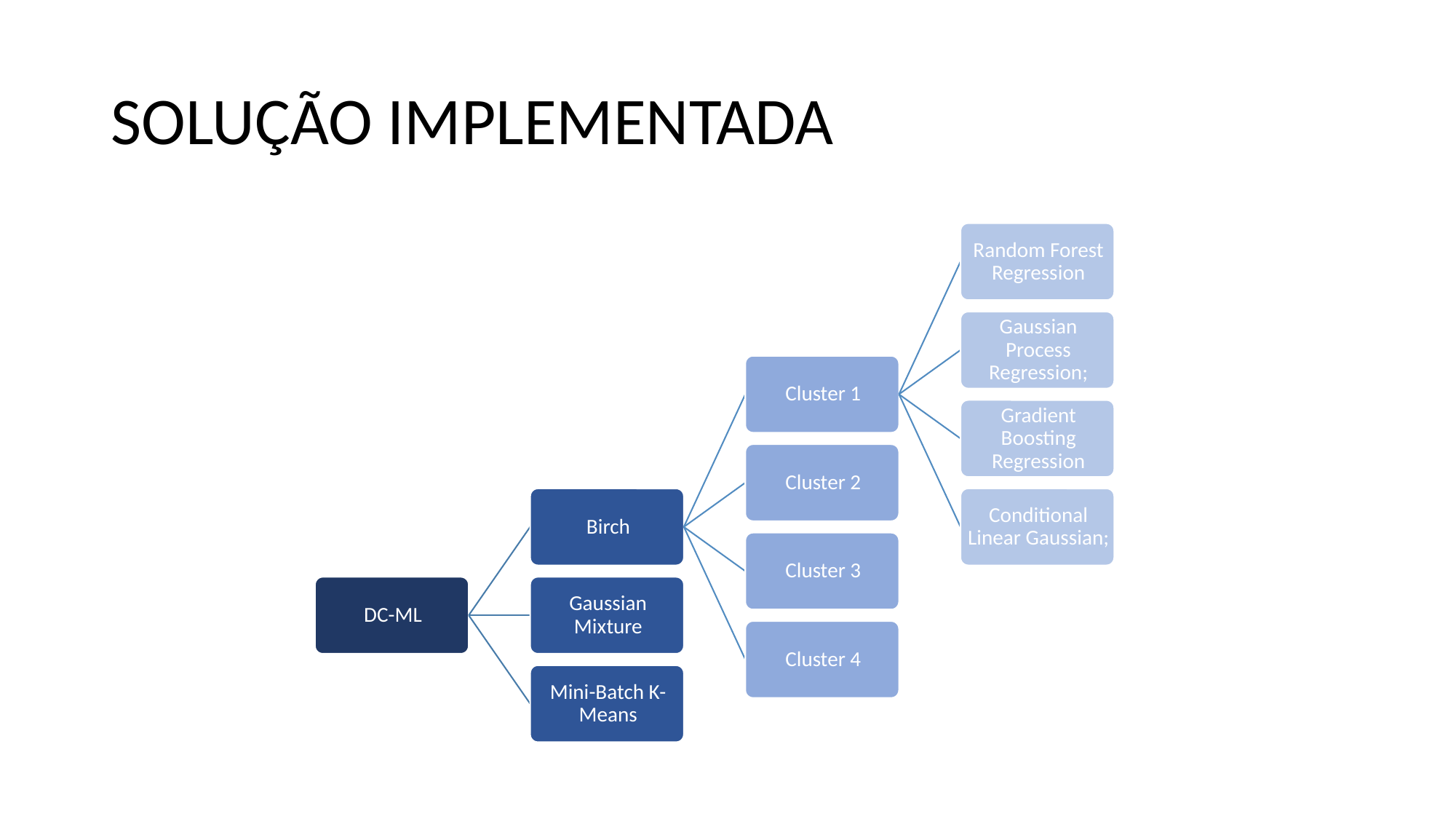

# SOLUÇÃO IMPLEMENTADA
DC-ML

Birch

Cluster 1

Random Forest Regression

Gaussian Process Regression;

Gradient Boosting Regression

Conditional Linear Gaussian;

Cluster 2

Cluster 3

Cluster 4

Gaussian Mixture

Mini-Batch K-Means